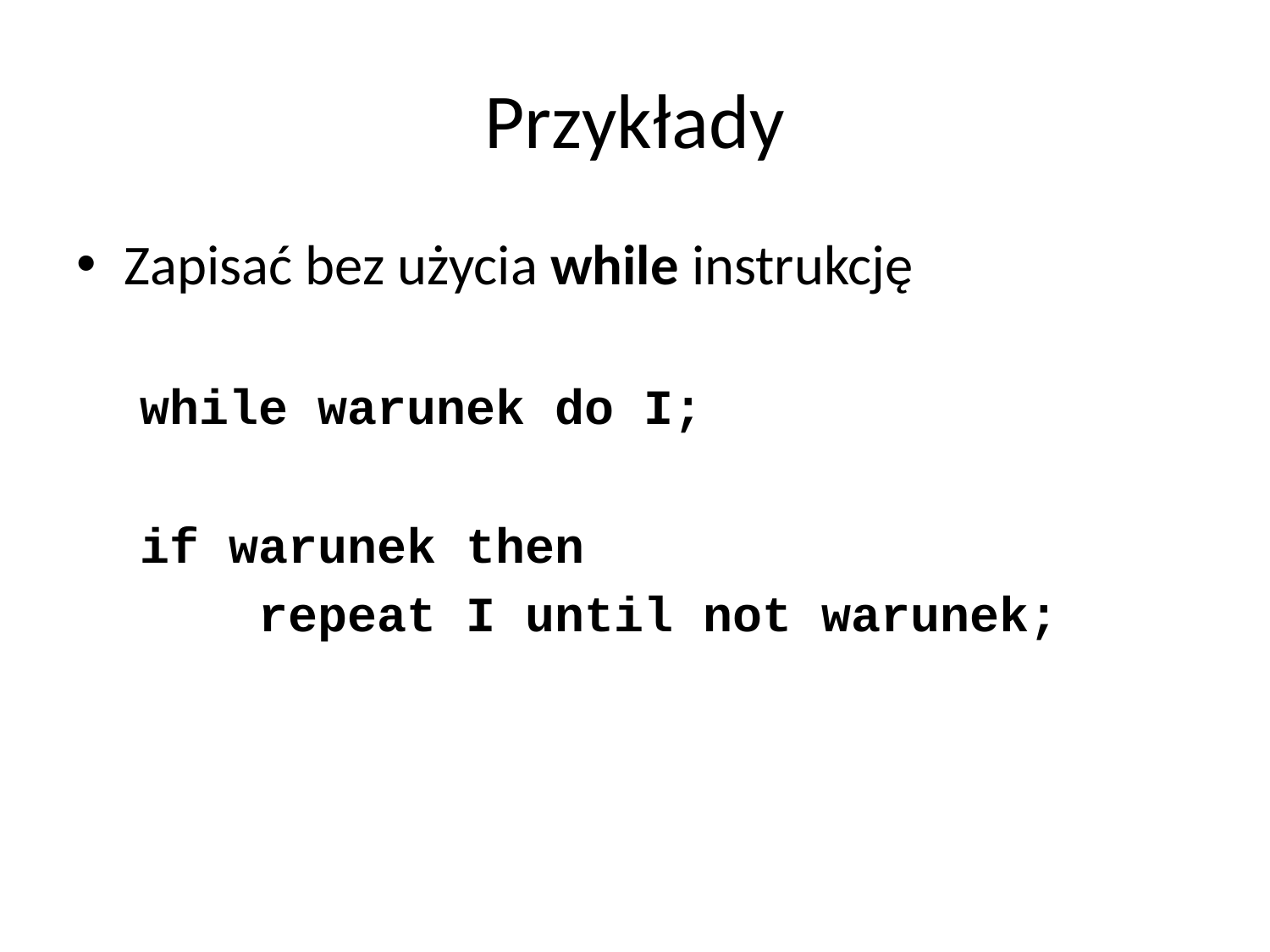

# Przykłady
Zapisać bez użycia while instrukcję

while warunek do I;

if warunek then
    repeat I until not warunek;